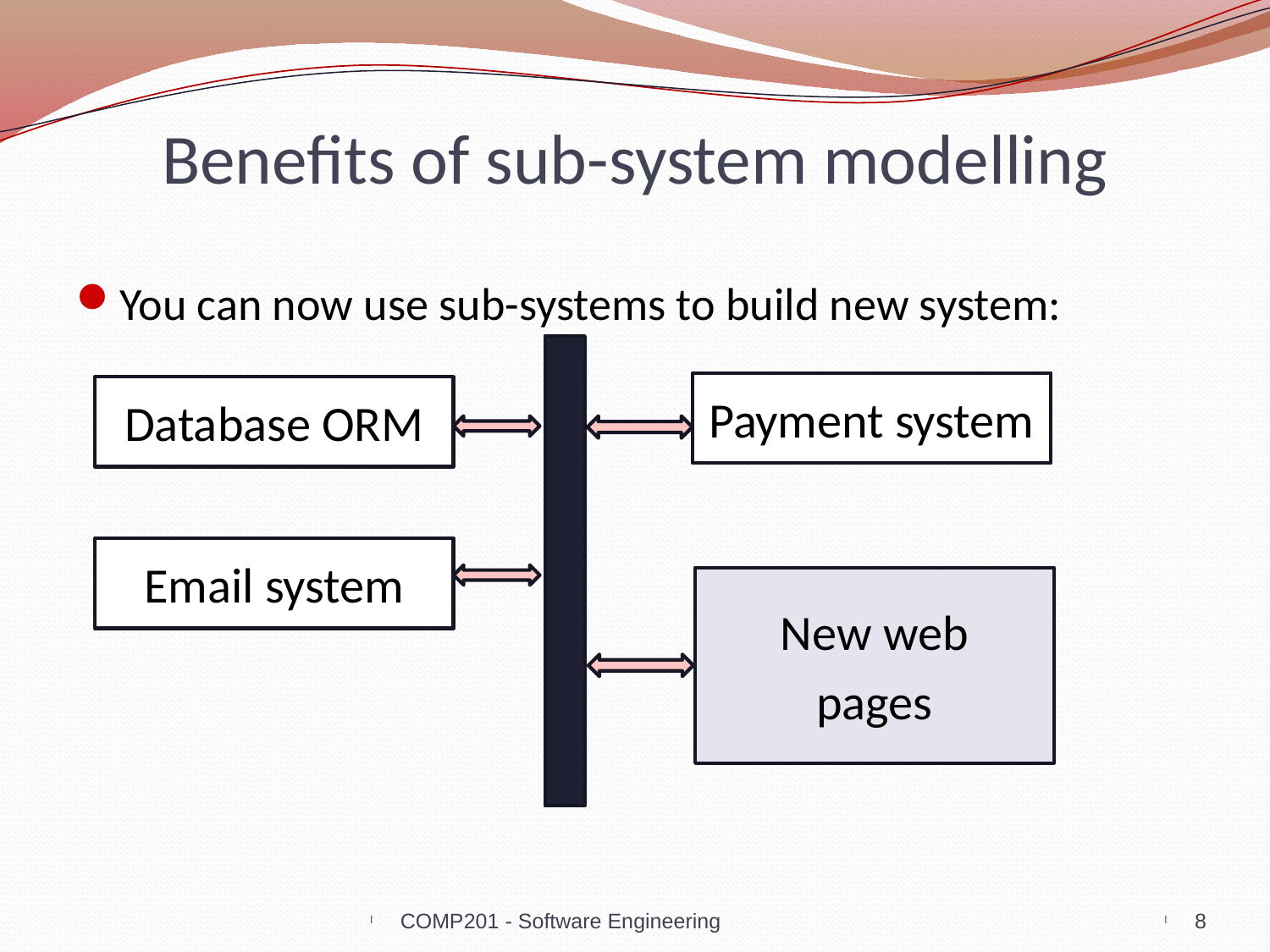

# Benefits of sub-system modelling
You can now use sub-systems to build new system:

Payment system

Database ORM

Email system

New web
pages

COMP201 - Software Engineering
8